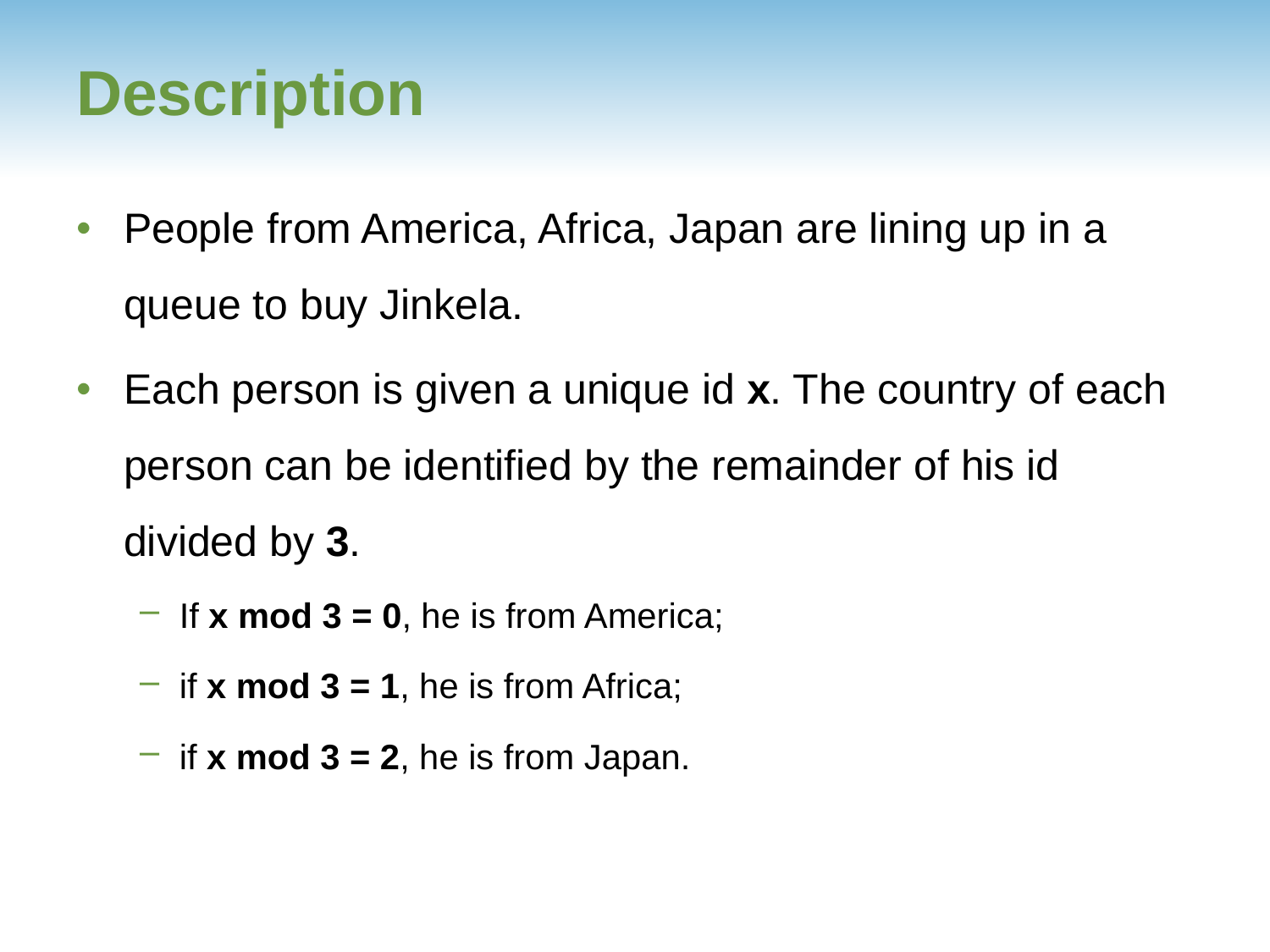

# Description
People from America, Africa, Japan are lining up in a queue to buy Jinkela.
Each person is given a unique id x. The country of each person can be identified by the remainder of his id divided by 3.
If x mod 3 = 0, he is from America;
if x mod 3 = 1, he is from Africa;
if x mod 3 = 2, he is from Japan.